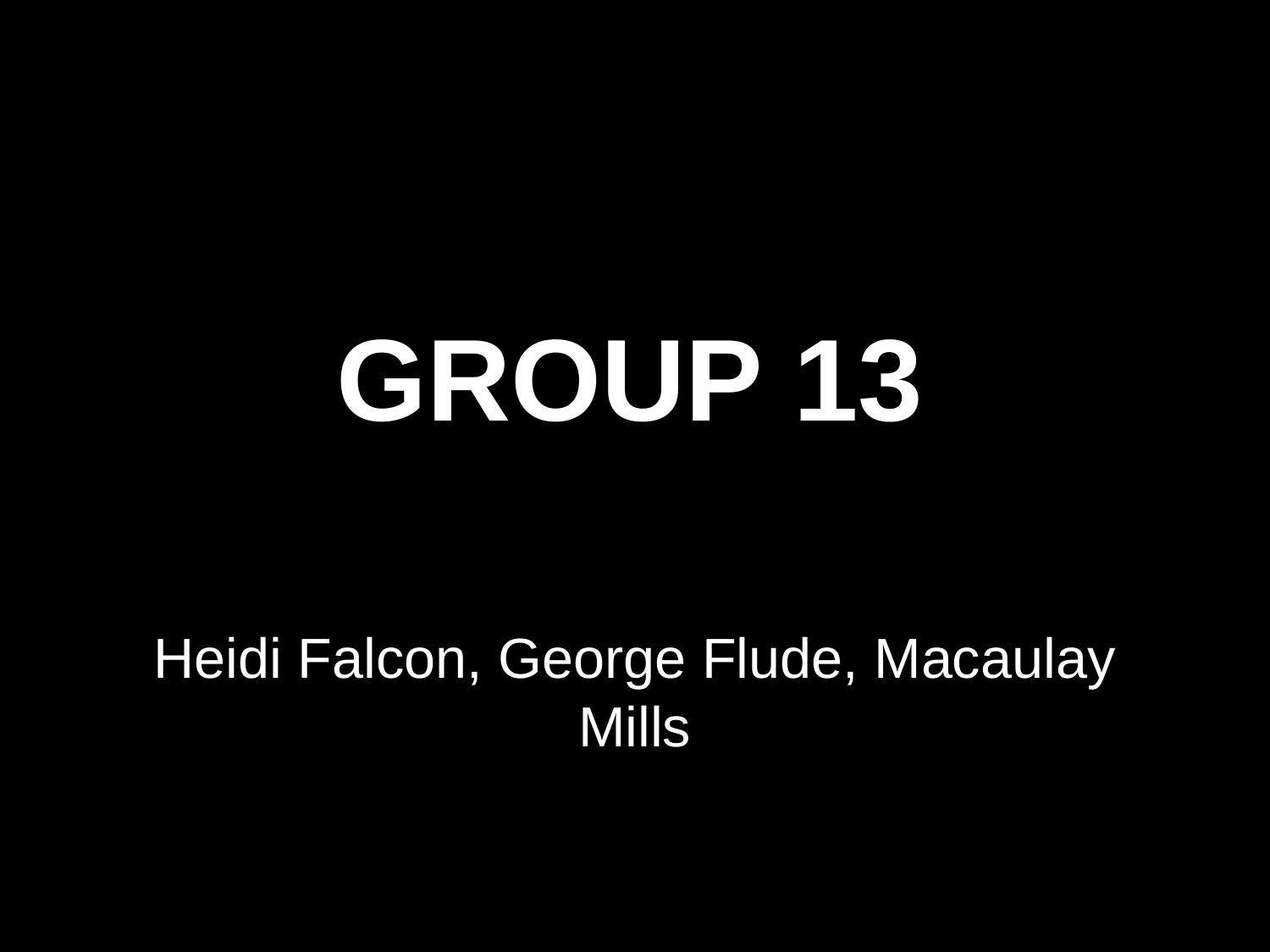

# Group 13
Heidi Falcon, George Flude, Macaulay Mills